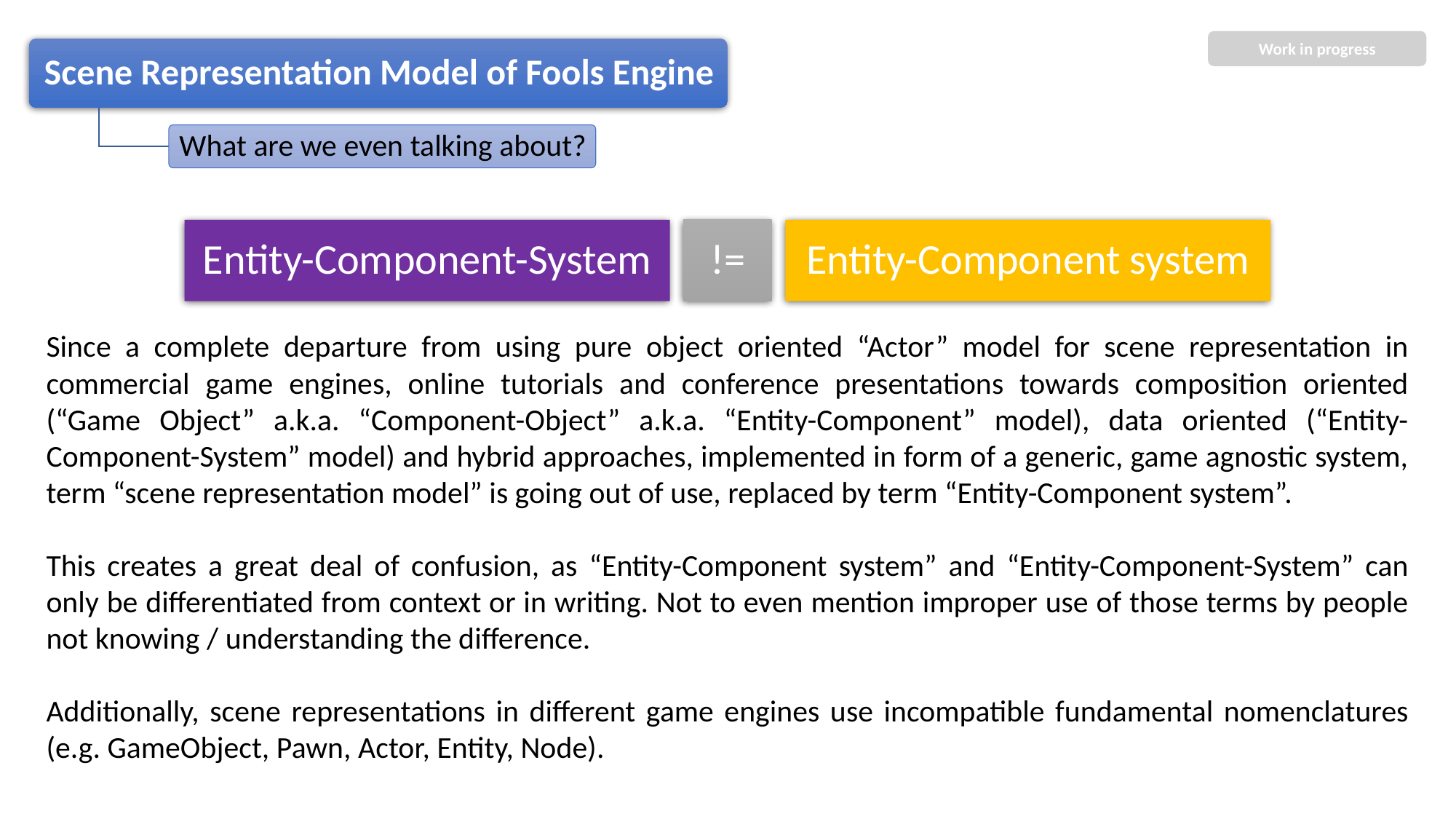

Work in progress
Scene Representation Model of Fools Engine
What are we even talking about?
Entity-Component-System
!=
Entity-Component system
Since a complete departure from using pure object oriented “Actor” model for scene representation in commercial game engines, online tutorials and conference presentations towards composition oriented (“Game Object” a.k.a. “Component-Object” a.k.a. “Entity-Component” model), data oriented (“Entity-Component-System” model) and hybrid approaches, implemented in form of a generic, game agnostic system, term “scene representation model” is going out of use, replaced by term “Entity-Component system”.

This creates a great deal of confusion, as “Entity-Component system” and “Entity-Component-System” can only be differentiated from context or in writing. Not to even mention improper use of those terms by people not knowing / understanding the difference.

Additionally, scene representations in different game engines use incompatible fundamental nomenclatures (e.g. GameObject, Pawn, Actor, Entity, Node).